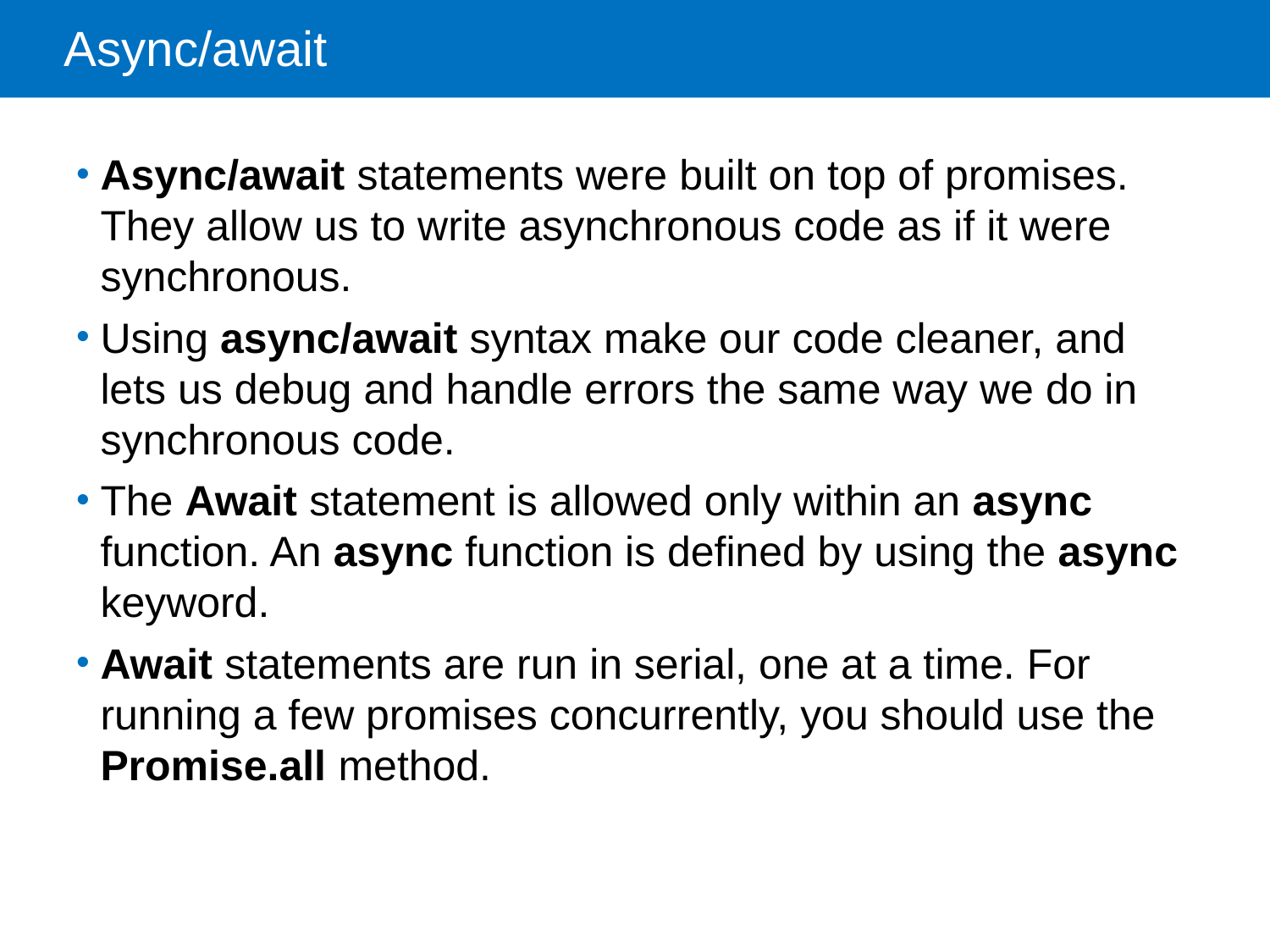

# Async/await
Async/await statements were built on top of promises. They allow us to write asynchronous code as if it were synchronous.
Using async/await syntax make our code cleaner, and lets us debug and handle errors the same way we do in synchronous code.
The Await statement is allowed only within an async function. An async function is defined by using the async keyword.
Await statements are run in serial, one at a time. For running a few promises concurrently, you should use the Promise.all method.